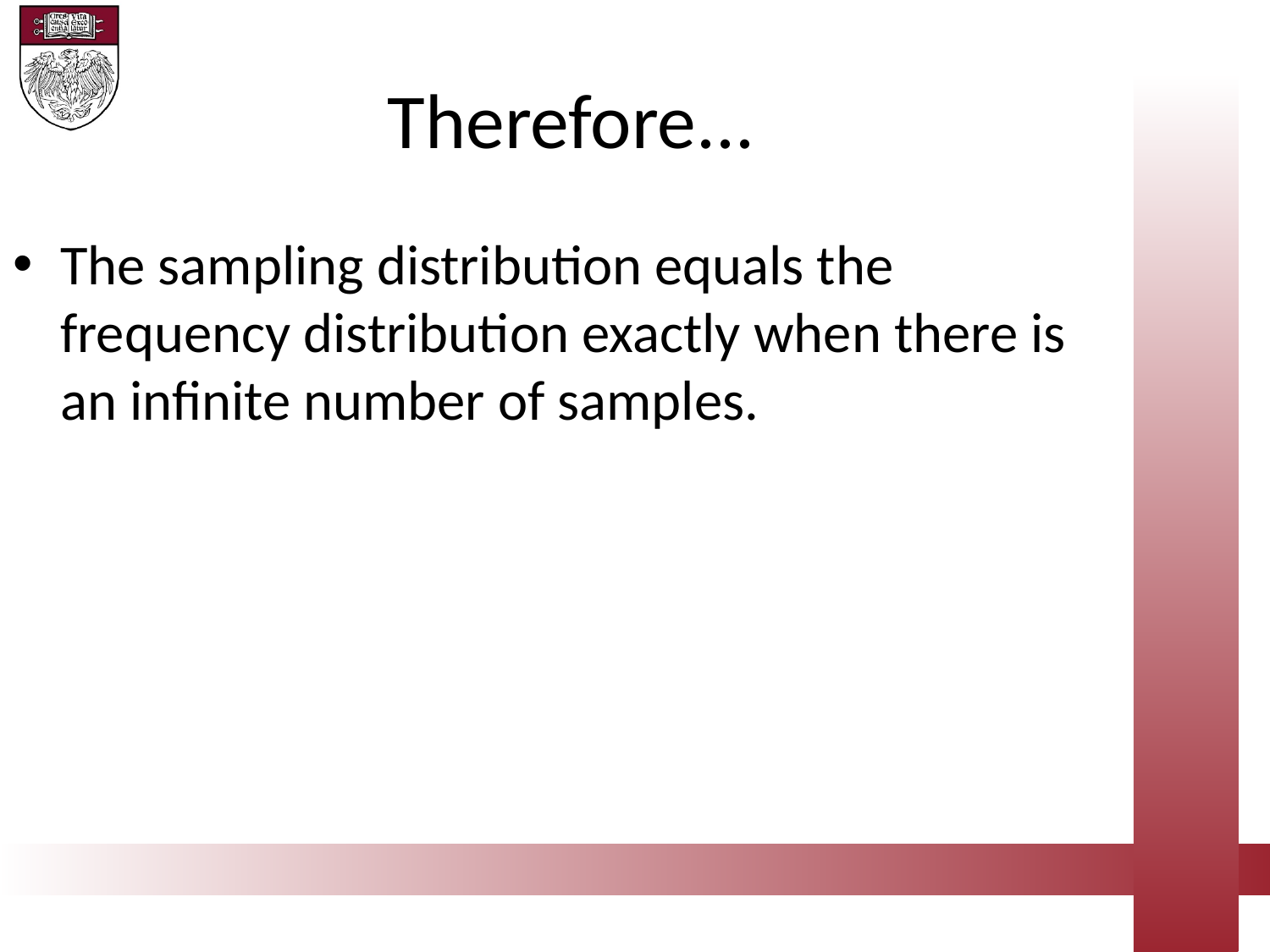

Therefore...
The sampling distribution equals the frequency distribution exactly when there is an infinite number of samples.